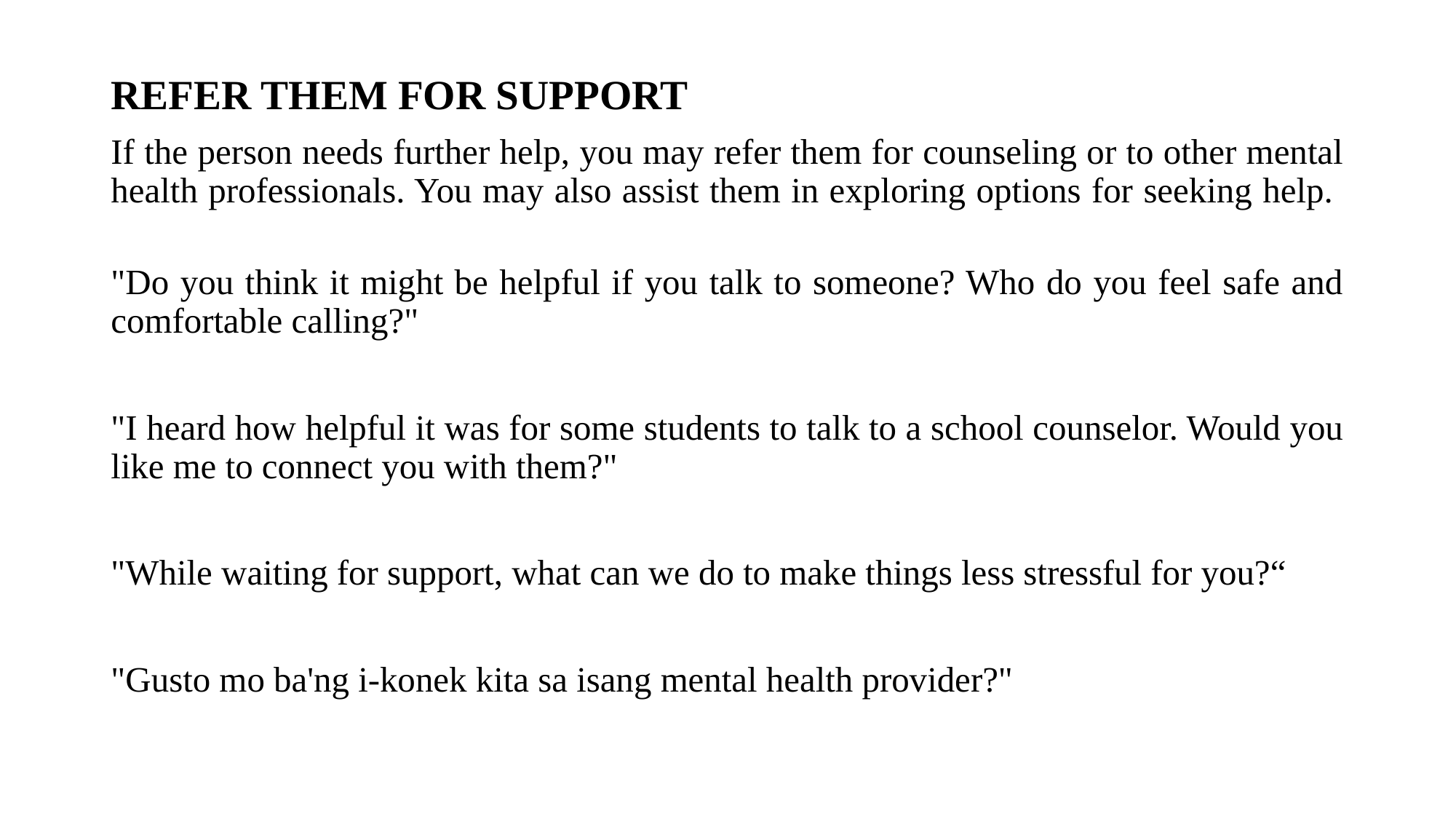

REFER THEM FOR SUPPORT
If the person needs further help, you may refer them for counseling or to other mental health professionals. You may also assist them in exploring options for seeking help.
"Do you think it might be helpful if you talk to someone? Who do you feel safe and comfortable calling?"

"I heard how helpful it was for some students to talk to a school counselor. Would you like me to connect you with them?"

"While waiting for support, what can we do to make things less stressful for you?“

"Gusto mo ba'ng i-konek kita sa isang mental health provider?"